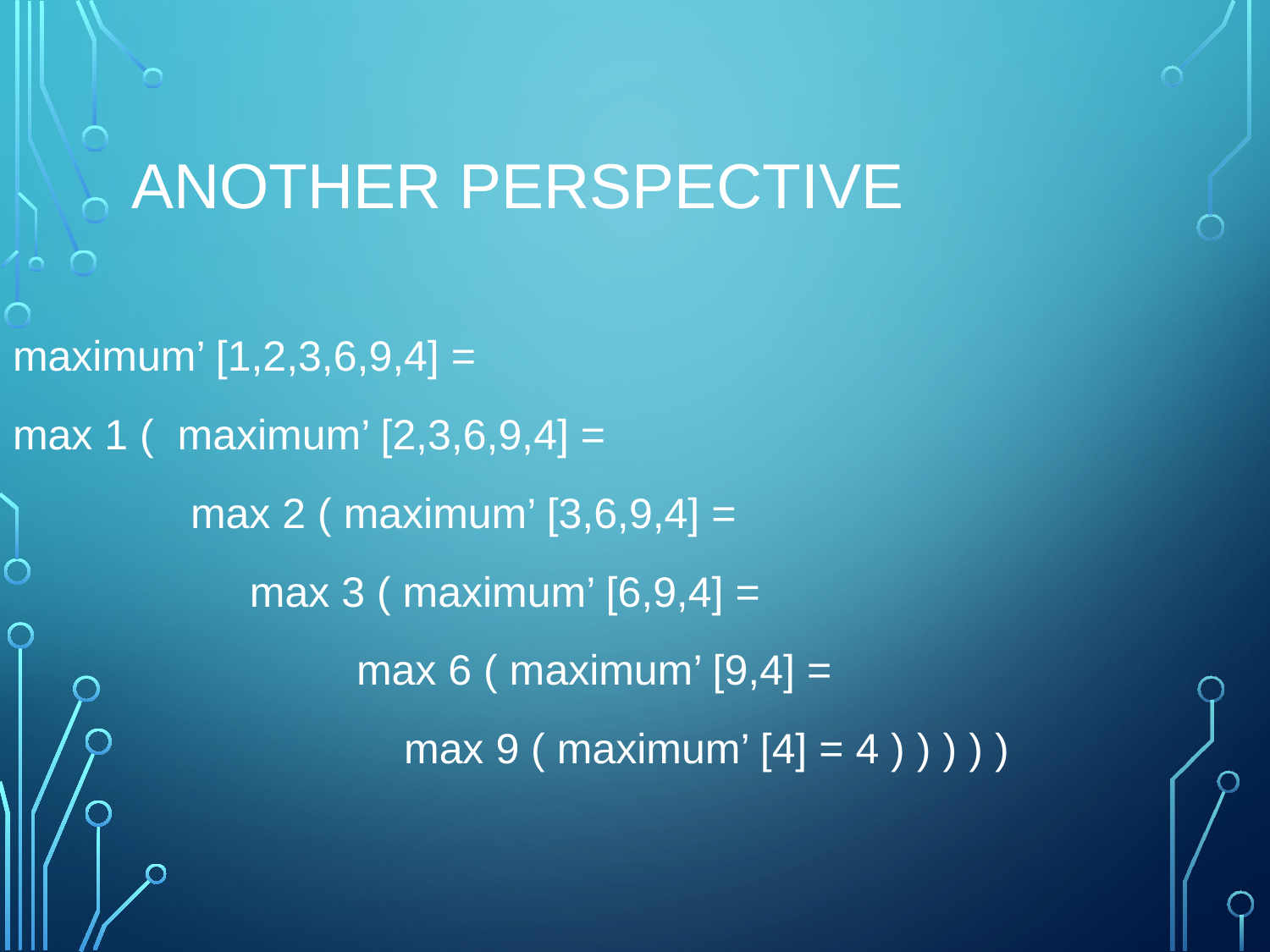

# Another Perspective
maximum’ [1,2,3,6,9,4] =
max 1 (  maximum’ [2,3,6,9,4] =
               max 2 ( maximum’ [3,6,9,4] =
                    max 3 ( maximum’ [6,9,4] =
                             max 6 ( maximum’ [9,4] =
                                 max 9 ( maximum’ [4] = 4 ) ) ) ) )